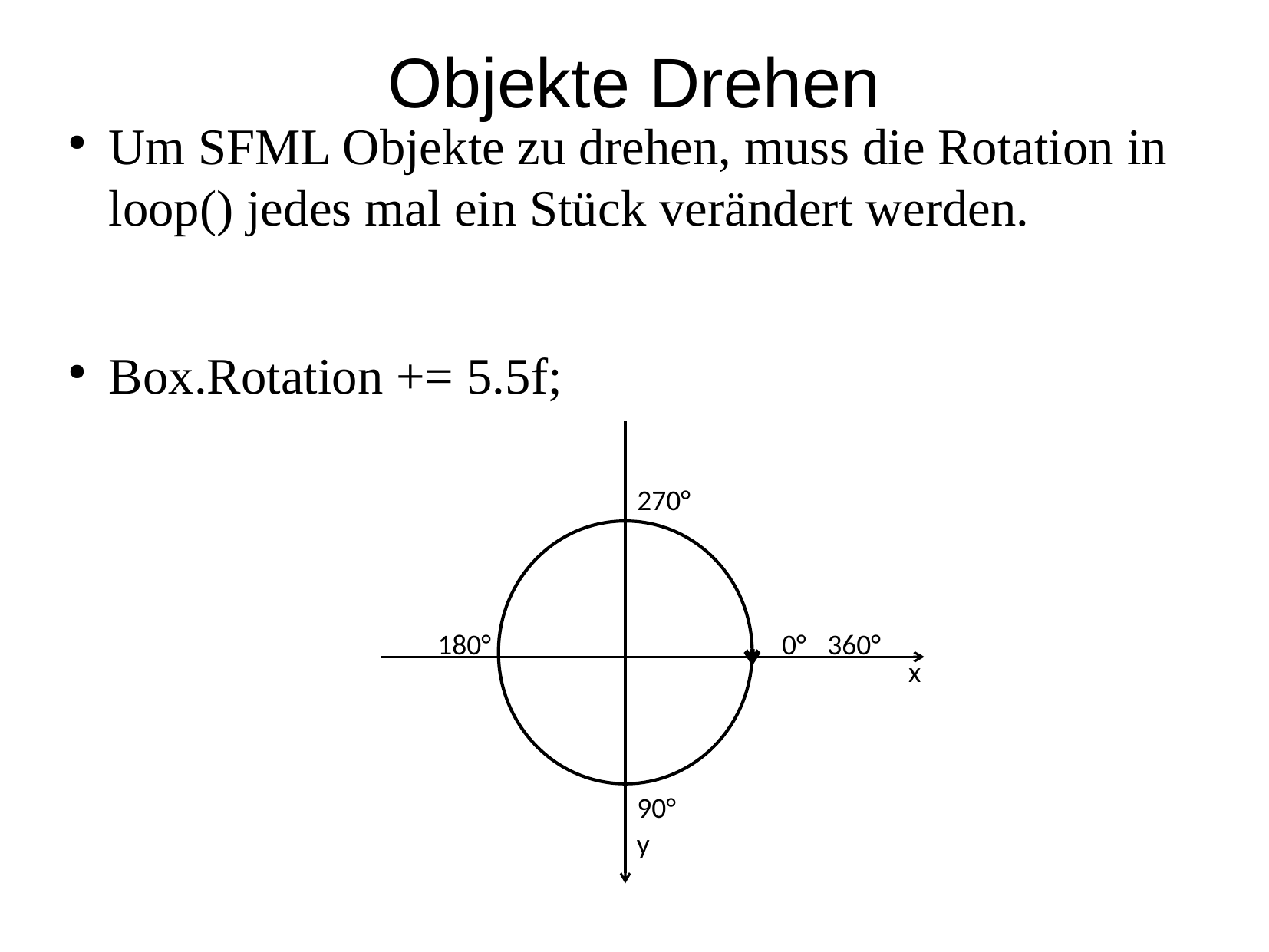

Objekte Drehen
Um SFML Objekte zu drehen, muss die Rotation in loop() jedes mal ein Stück verändert werden.

Box.Rotation += 5.5f;
270°

180°
0°
360°
x
90°
y